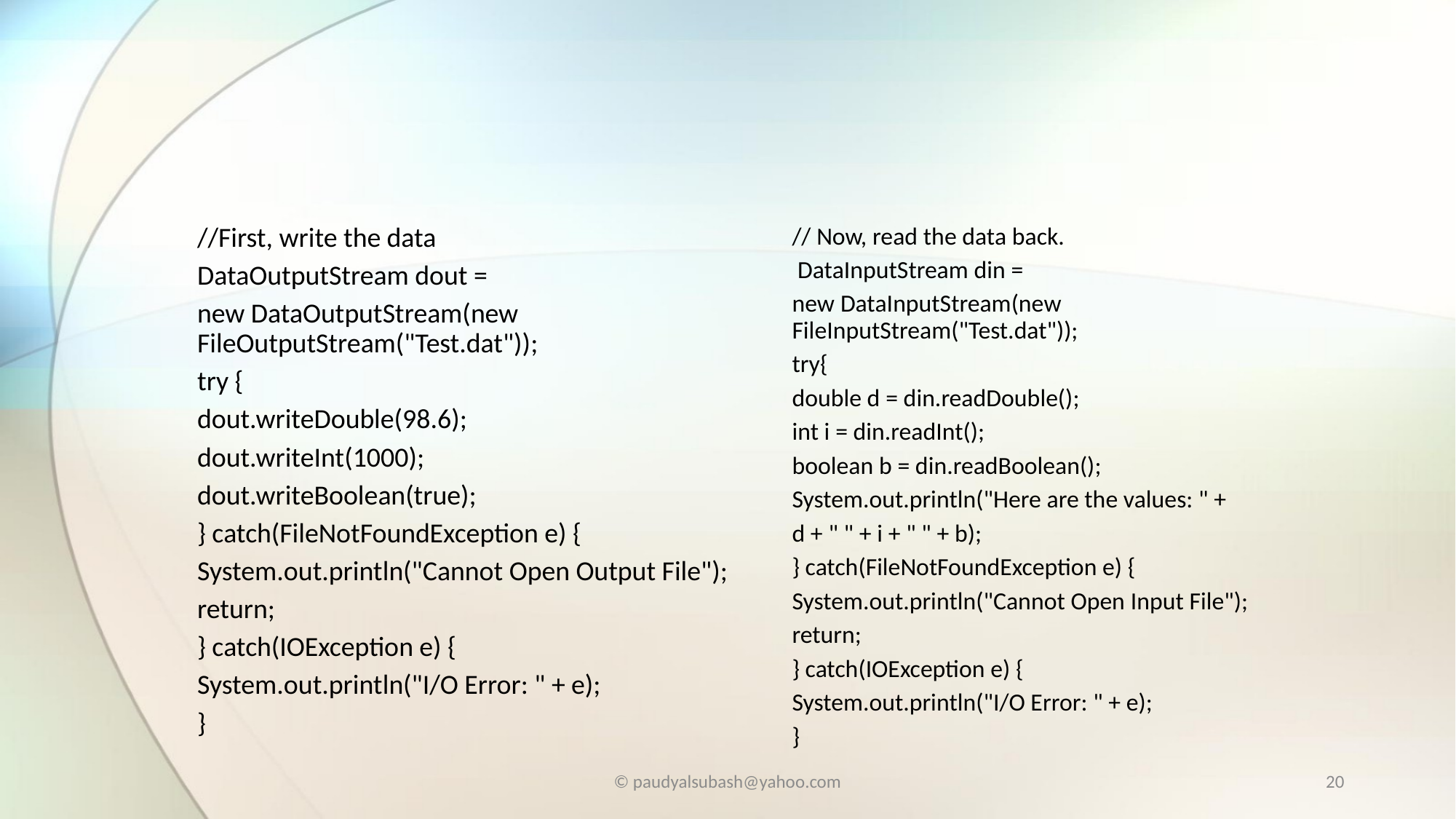

#
//First, write the data
DataOutputStream dout =
new DataOutputStream(new FileOutputStream("Test.dat"));
try {
dout.writeDouble(98.6);
dout.writeInt(1000);
dout.writeBoolean(true);
} catch(FileNotFoundException e) {
System.out.println("Cannot Open Output File");
return;
} catch(IOException e) {
System.out.println("I/O Error: " + e);
}
// Now, read the data back.
 DataInputStream din =
new DataInputStream(new FileInputStream("Test.dat"));
try{
double d = din.readDouble();
int i = din.readInt();
boolean b = din.readBoolean();
System.out.println("Here are the values: " +
d + " " + i + " " + b);
} catch(FileNotFoundException e) {
System.out.println("Cannot Open Input File");
return;
} catch(IOException e) {
System.out.println("I/O Error: " + e);
}
© paudyalsubash@yahoo.com
20